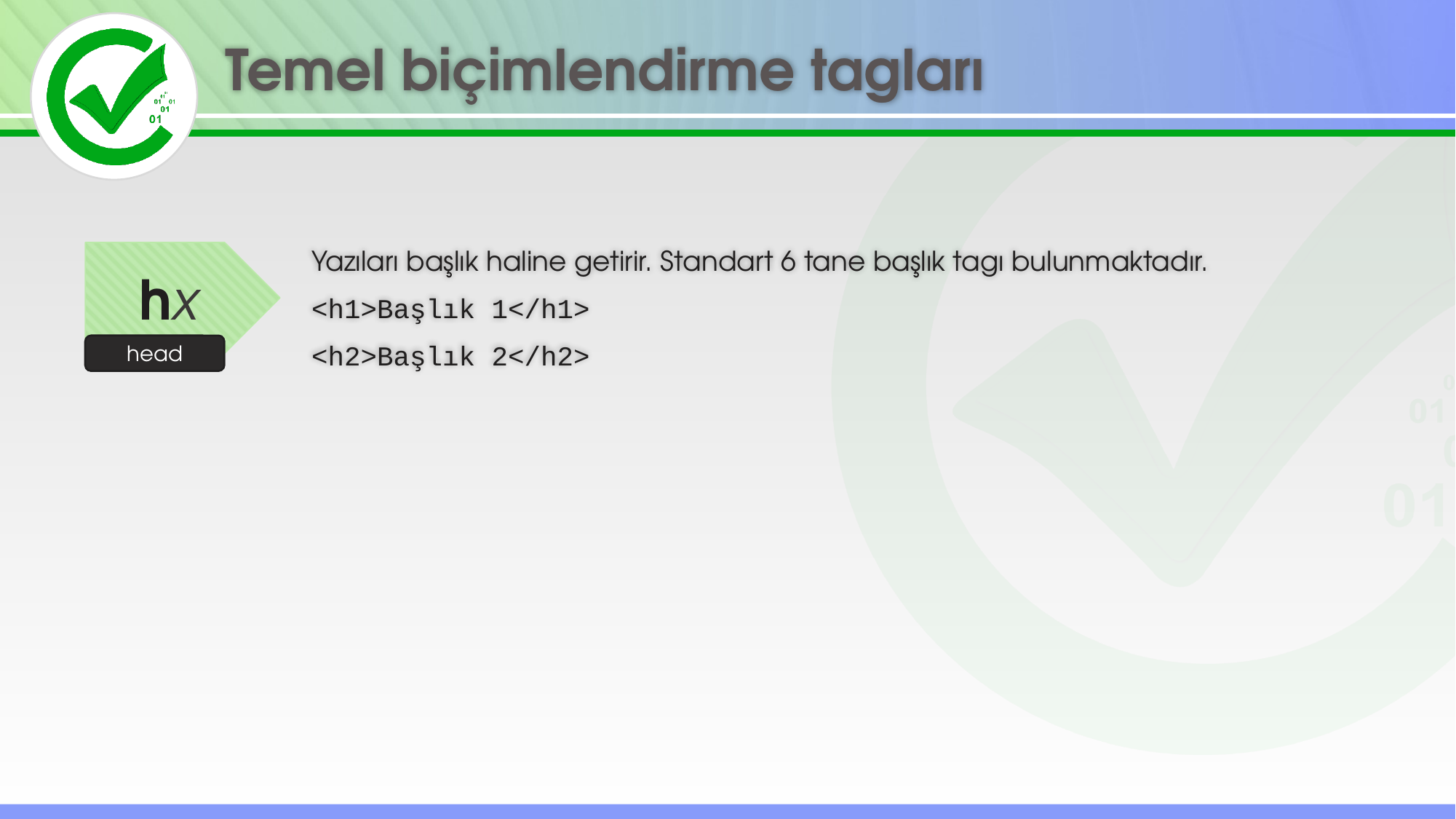

Temel biçimlendirme tagları
Yazıları başlık haline getirir. Standart 6 tane başlık tagı bulunmaktadır.
<h1>Başlık 1</h1>
<h2>Başlık 2</h2>

hx
head